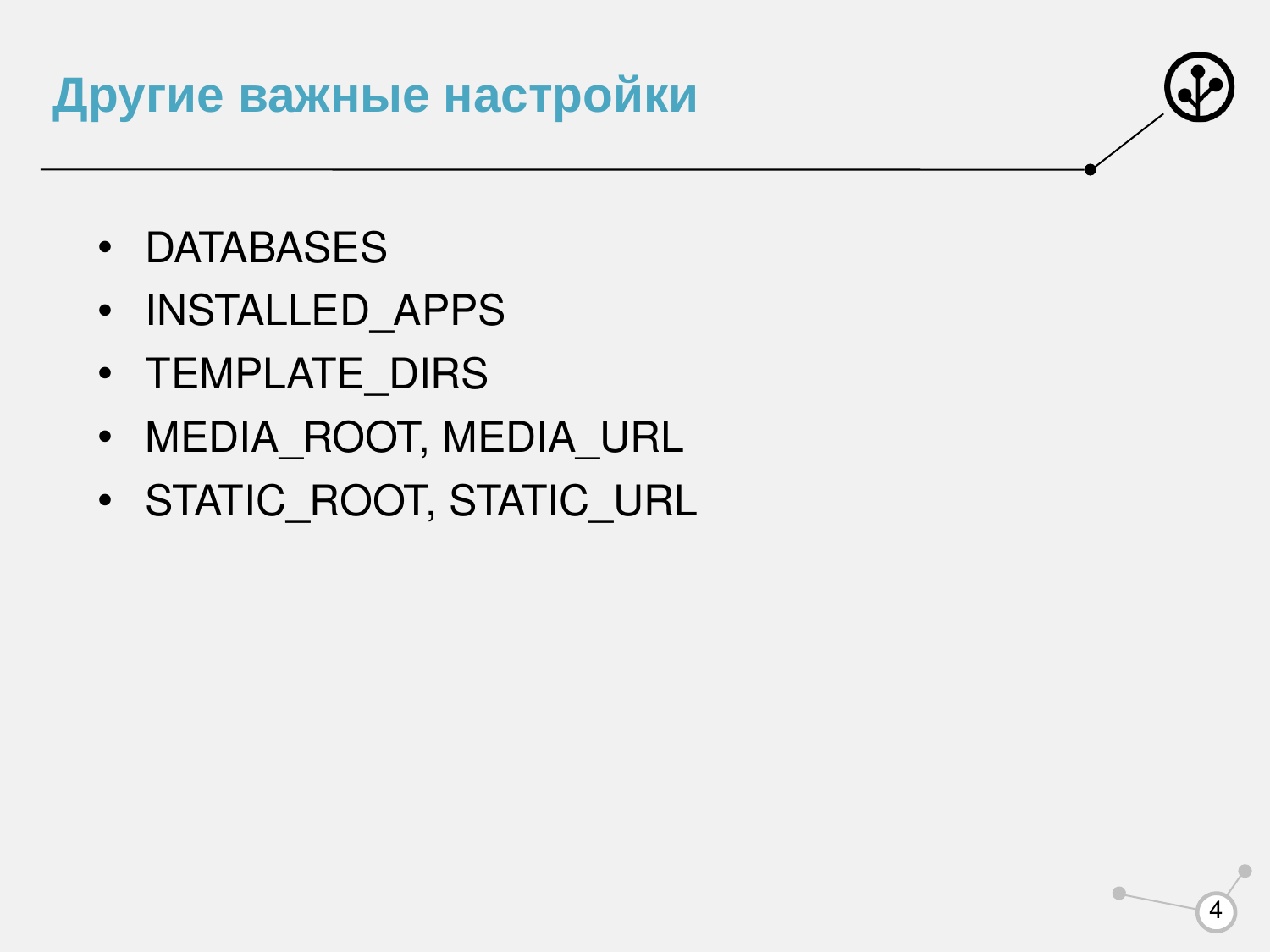

# Другие важные настройки
DATABASES
INSTALLED_APPS
TEMPLATE_DIRS
MEDIA_ROOT, MEDIA_URL
STATIC_ROOT, STATIC_URL

4